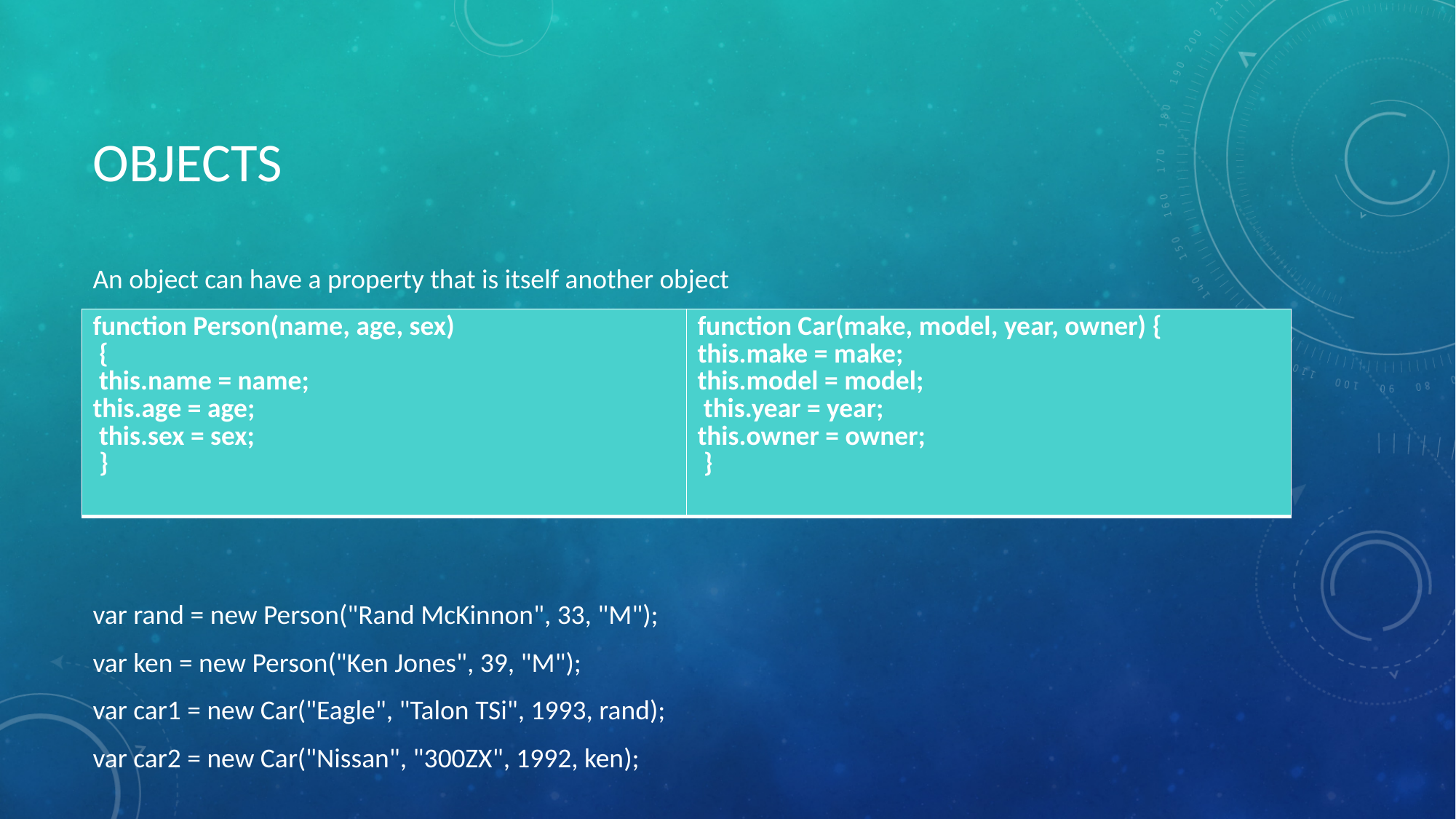

# objects
An object can have a property that is itself another object

var rand = new Person("Rand McKinnon", 33, "M");
var ken = new Person("Ken Jones", 39, "M");
var car1 = new Car("Eagle", "Talon TSi", 1993, rand);
var car2 = new Car("Nissan", "300ZX", 1992, ken);

| function Person(name, age, sex) { this.name = name; this.age = age; this.sex = sex; } | function Car(make, model, year, owner) { this.make = make; this.model = model; this.year = year; this.owner = owner; } |
| --- | --- |